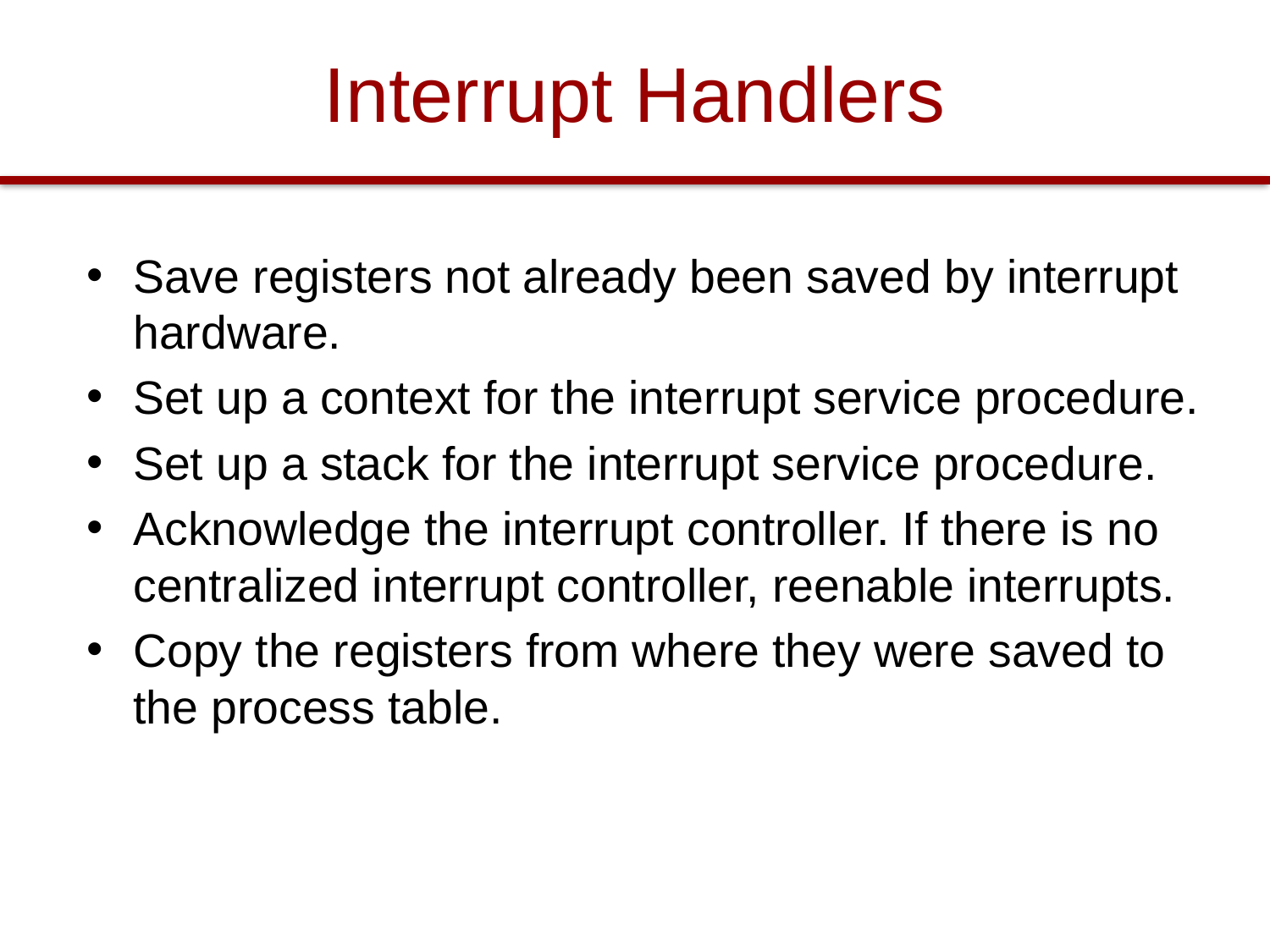

# Interrupt Handlers
Save registers not already been saved by interrupt hardware.
Set up a context for the interrupt service procedure.
Set up a stack for the interrupt service procedure.
Acknowledge the interrupt controller. If there is no centralized interrupt controller, reenable interrupts.
Copy the registers from where they were saved to the process table.